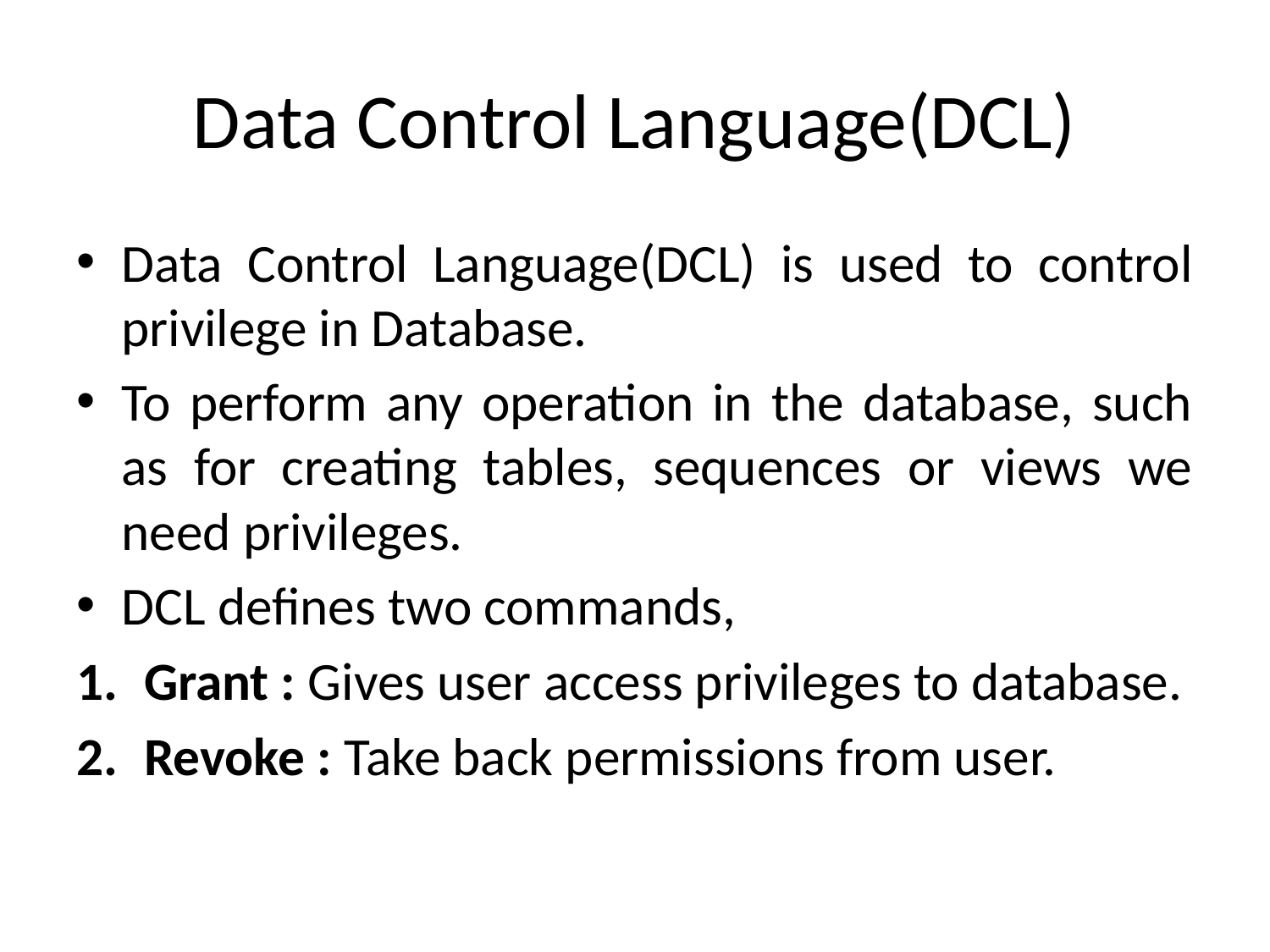

# Data Control Language(DCL)
Data Control Language(DCL) is used to control privilege in Database.
To perform any operation in the database, such as for creating tables, sequences or views we need privileges.
DCL defines two commands,
Grant : Gives user access privileges to database.
Revoke : Take back permissions from user.